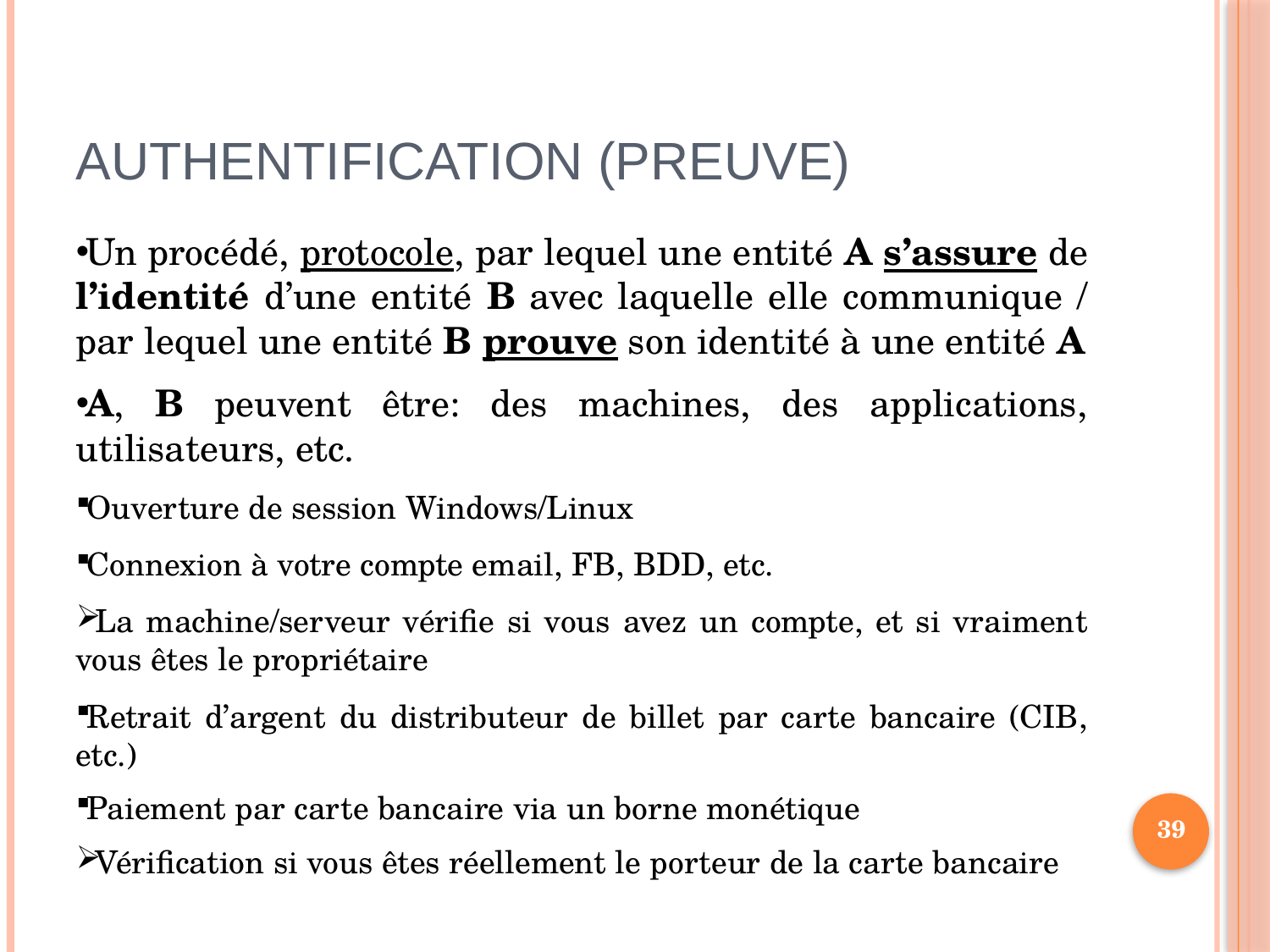

# Authentification (Preuve)
Un procédé, protocole, par lequel une entité A s’assure de l’identité d’une entité B avec laquelle elle communique / par lequel une entité B prouve son identité à une entité A
A, B peuvent être: des machines, des applications, utilisateurs, etc.
Ouverture de session Windows/Linux
Connexion à votre compte email, FB, BDD, etc.
La machine/serveur vérifie si vous avez un compte, et si vraiment vous êtes le propriétaire
Retrait d’argent du distributeur de billet par carte bancaire (CIB, etc.)
Paiement par carte bancaire via un borne monétique
Vérification si vous êtes réellement le porteur de la carte bancaire

39